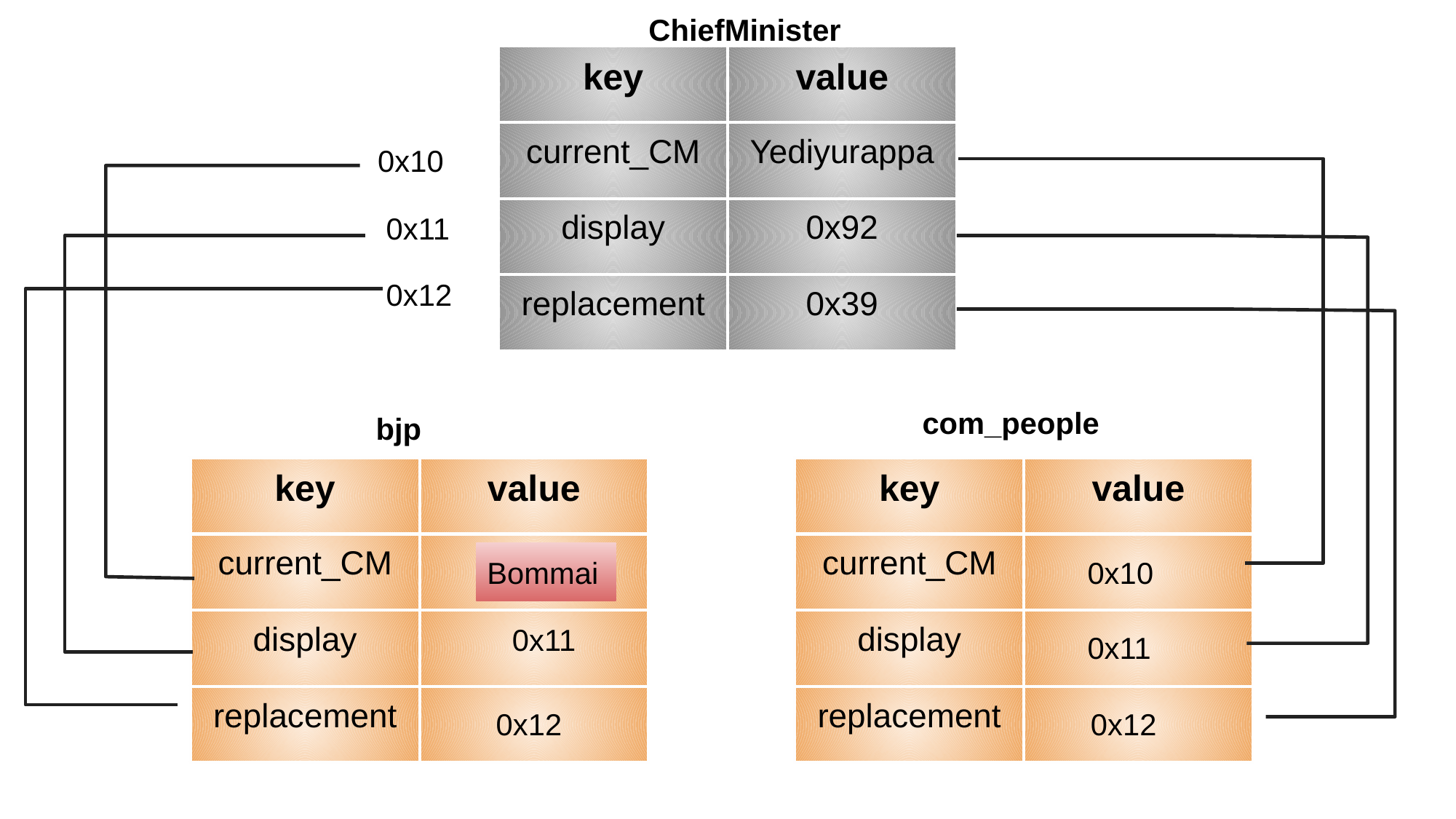

ChiefMinister
| key | value |
| --- | --- |
| current\_CM | Yediyurappa |
| display | 0x92 |
| replacement | 0x39 |
    0x10

     0x11

     0x12

      com_people
     bjp
| key | value |
| --- | --- |
| current\_CM |  |
| display |  |
| replacement |  |
| key | value |
| --- | --- |
| current\_CM |  |
| display |  |
| replacement |  |
Bommai
   0x10
    0x10
   0x11
    0x11
   0x12
   0x12